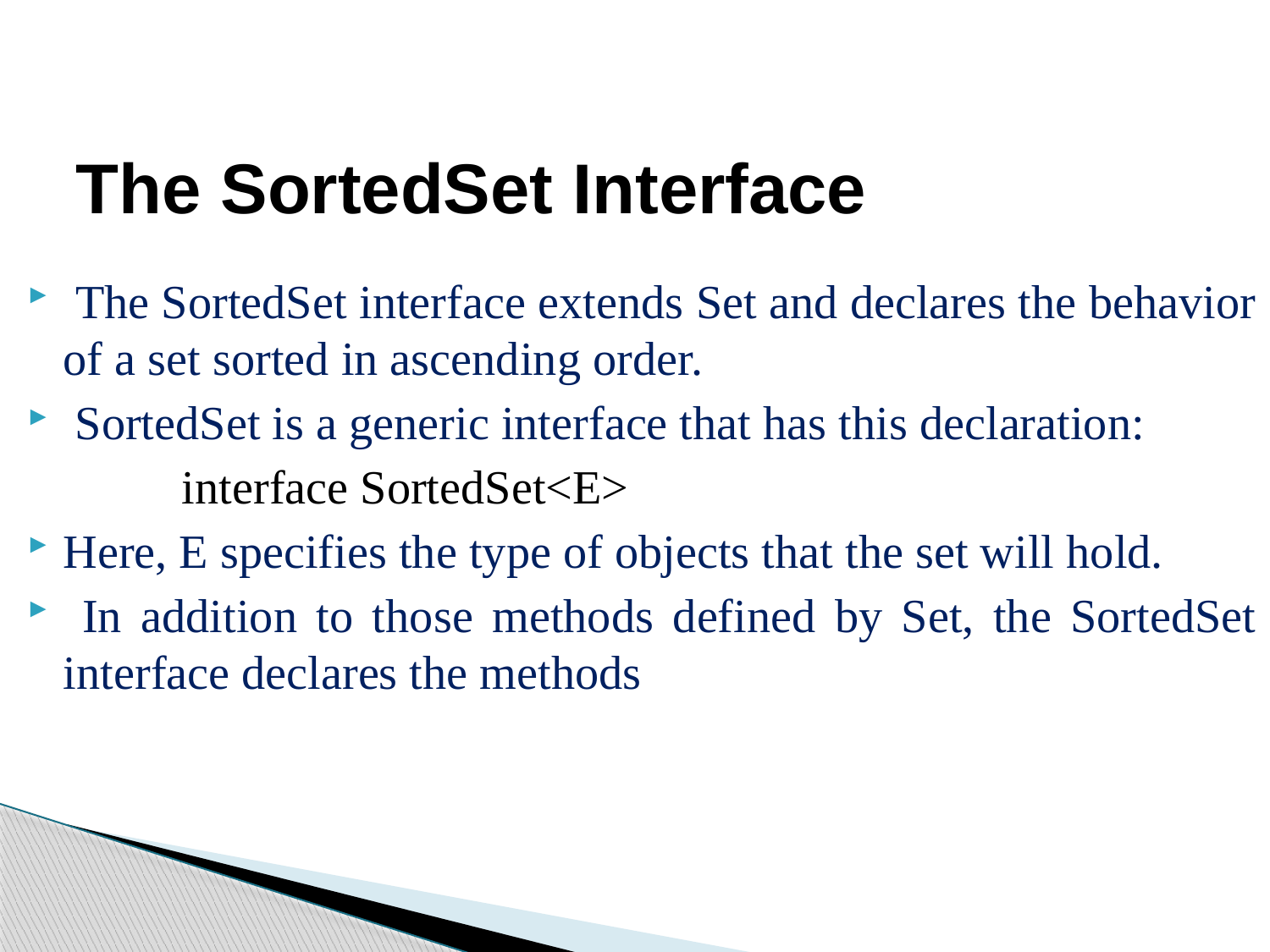

# The SortedSet Interface
 The SortedSet interface extends Set and declares the behavior of a set sorted in ascending order.
 SortedSet is a generic interface that has this declaration:
             interface SortedSet<E>
Here, E specifies the type of objects that the set will hold.
 In addition to those methods defined by Set, the SortedSet interface declares the methods